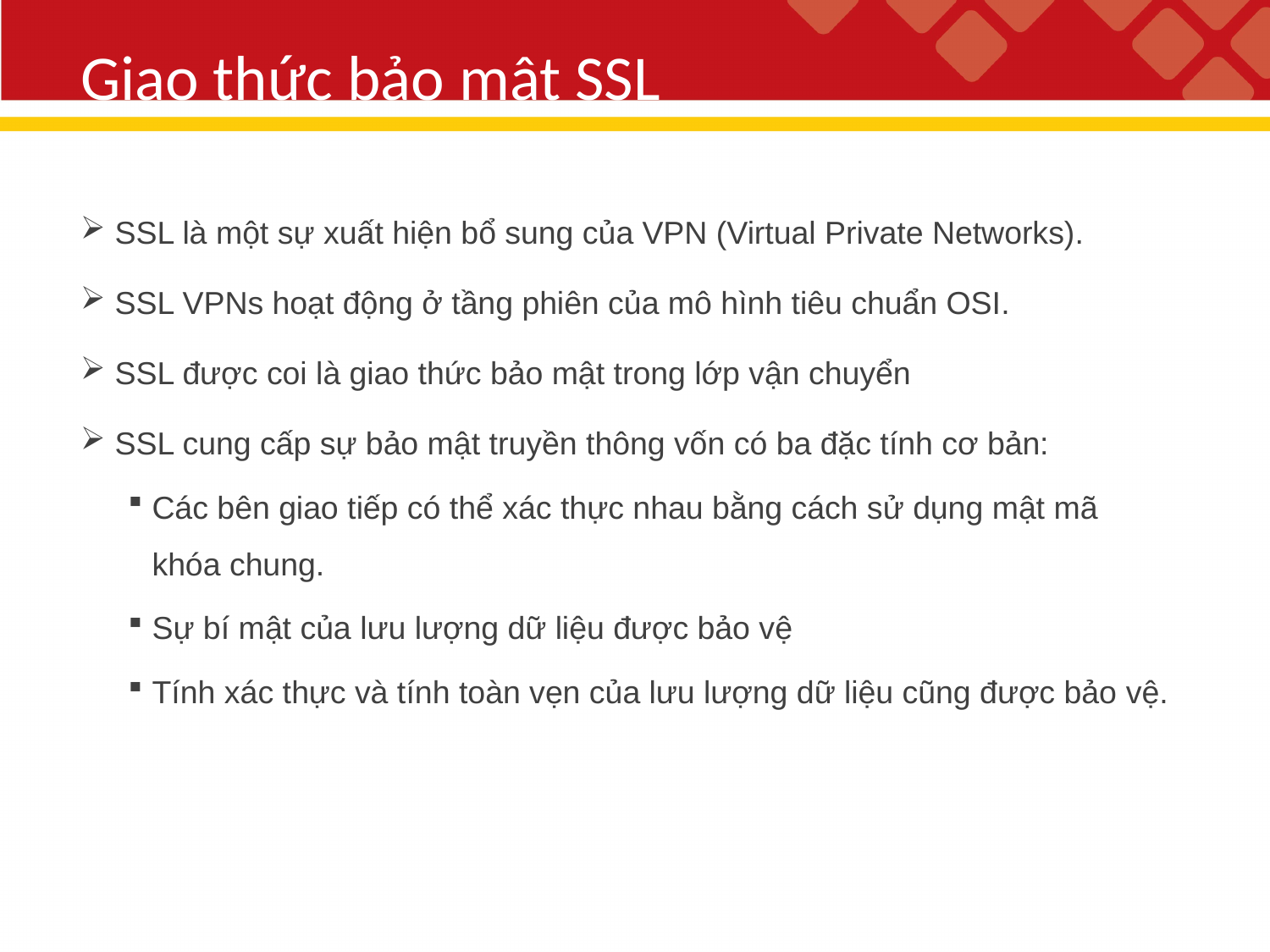

# Giao thức bảo mật SSL
 SSL là một sự xuất hiện bổ sung của VPN (Virtual Private Networks).
 SSL VPNs hoạt động ở tầng phiên của mô hình tiêu chuẩn OSI.
 SSL được coi là giao thức bảo mật trong lớp vận chuyển
 SSL cung cấp sự bảo mật truyền thông vốn có ba đặc tính cơ bản:
Các bên giao tiếp có thể xác thực nhau bằng cách sử dụng mật mã khóa chung.
Sự bí mật của lưu lượng dữ liệu được bảo vệ
Tính xác thực và tính toàn vẹn của lưu lượng dữ liệu cũng được bảo vệ.